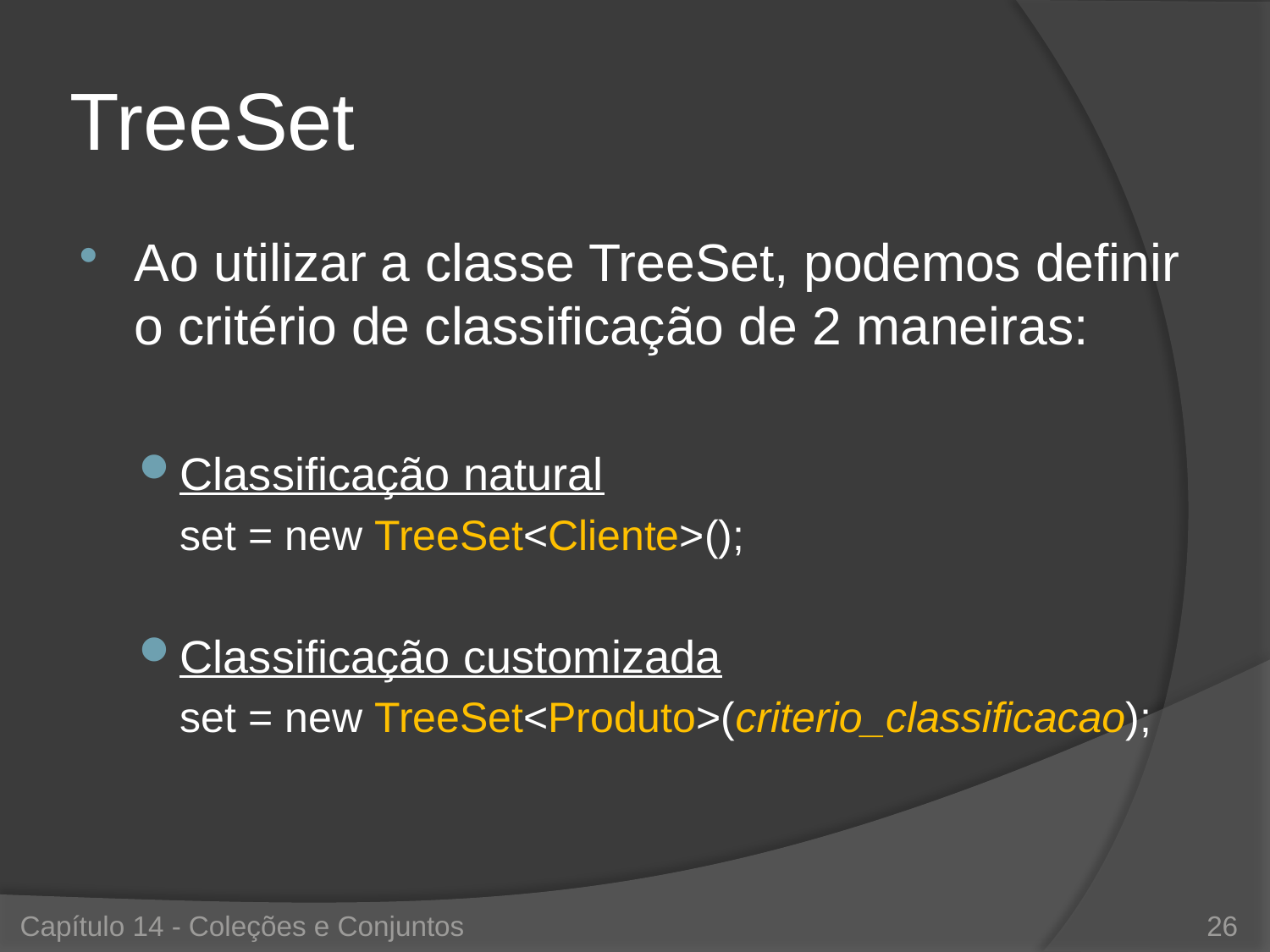

# TreeSet
Ao utilizar a classe TreeSet, podemos definir o critério de classificação de 2 maneiras:

Classificação natural
set = new TreeSet<Cliente>();

Classificação customizada
set = new TreeSet<Produto>(criterio_classificacao);
Capítulo 14 - Coleções e Conjuntos
26